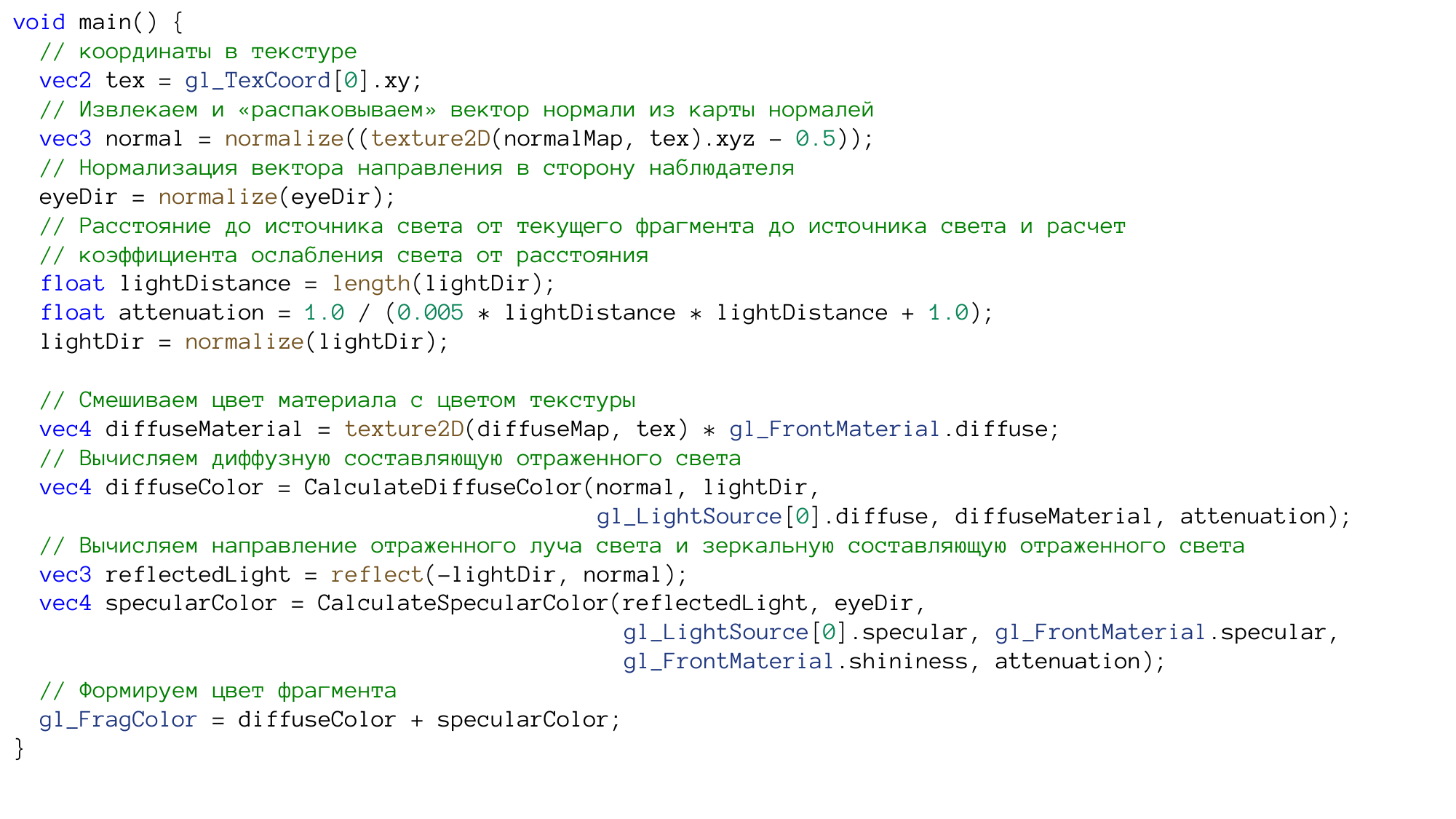

void main() {
  // координаты в текстуре
  vec2 tex = gl_TexCoord[0].xy;
  // Извлекаем и «распаковываем» вектор нормали из карты нормалей
  vec3 normal = normalize((texture2D(normalMap, tex).xyz - 0.5));
  // Нормализация вектора направления в сторону наблюдателя
  eyeDir = normalize(eyeDir);
  // Расстояние до источника света от текущего фрагмента до источника света и расчет
  // коэффициента ослабления света от расстояния
  float lightDistance = length(lightDir);
  float attenuation = 1.0 / (0.005 * lightDistance * lightDistance + 1.0);
  lightDir = normalize(lightDir);

  // Смешиваем цвет материала с цветом текстуры
  vec4 diffuseMaterial = texture2D(diffuseMap, tex) * gl_FrontMaterial.diffuse;
  // Вычисляем диффузную составляющую отраженного света
  vec4 diffuseColor = CalculateDiffuseColor(normal, lightDir,
                                            gl_LightSource[0].diffuse, diffuseMaterial, attenuation);
  // Вычисляем направление отраженного луча света и зеркальную составляющую отраженного света
  vec3 reflectedLight = reflect(-lightDir, normal);
  vec4 specularColor = CalculateSpecularColor(reflectedLight, eyeDir,
                                              gl_LightSource[0].specular, gl_FrontMaterial.specular,
                                              gl_FrontMaterial.shininess, attenuation);
  // Формируем цвет фрагмента
  gl_FragColor = diffuseColor + specularColor;
}